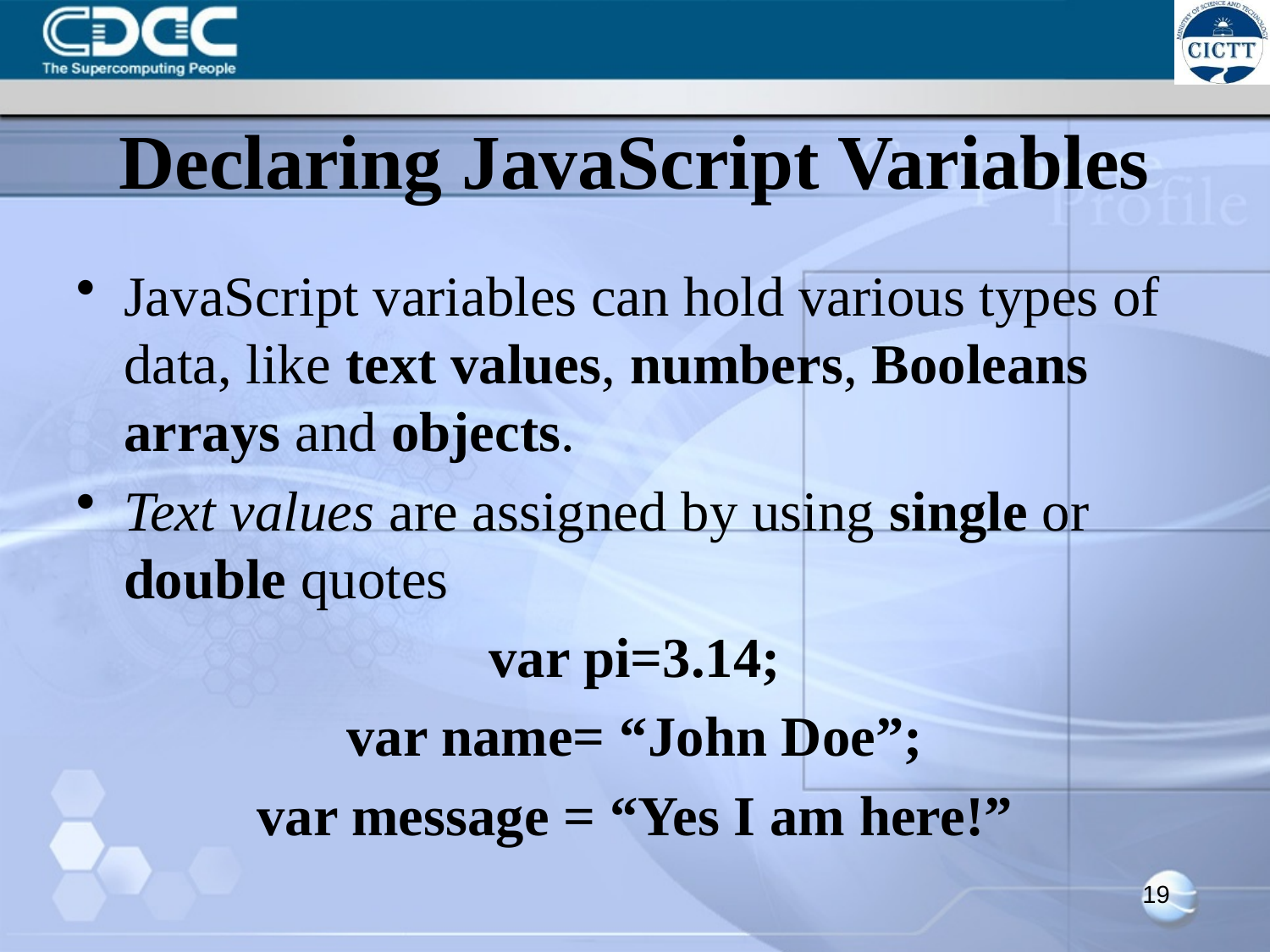

# Declaring JavaScript Variables
JavaScript variables can hold various types of data, like text values, numbers, Booleans arrays and objects.
Text values are assigned by using single or double quotes
var pi=3.14;
var name= “John Doe”;
var message = “Yes I am here!”